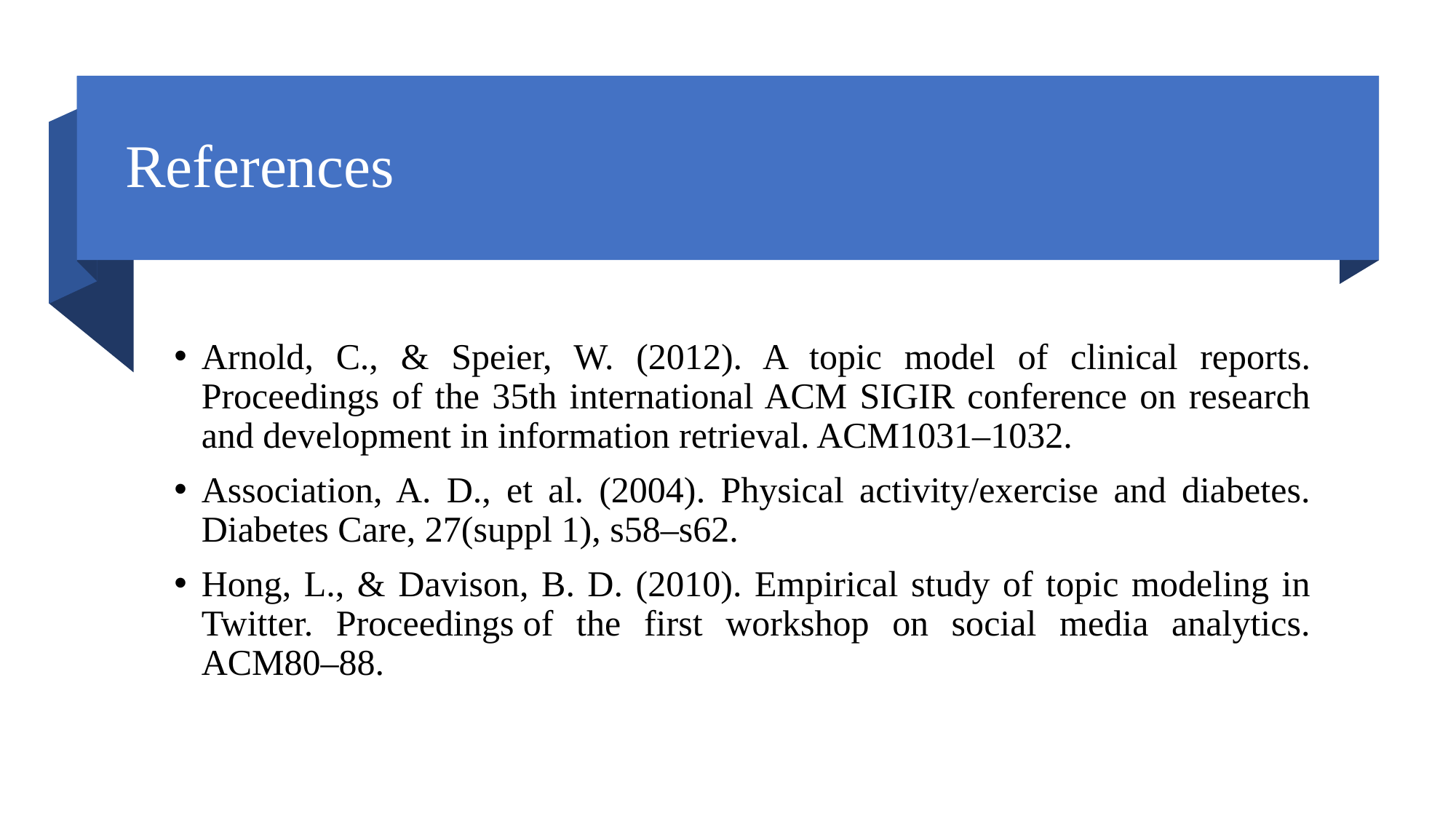

# References

Arnold, C., & Speier, W. (2012). A topic model of clinical reports. Proceedings of the 35th international ACM SIGIR conference on research and development in information retrieval. ACM1031–1032.
Association, A. D., et al. (2004). Physical activity/exercise and diabetes. Diabetes Care, 27(suppl 1), s58–s62.
Hong, L., & Davison, B. D. (2010). Empirical study of topic modeling in Twitter. Proceedings of the first workshop on social media analytics. ACM80–88.